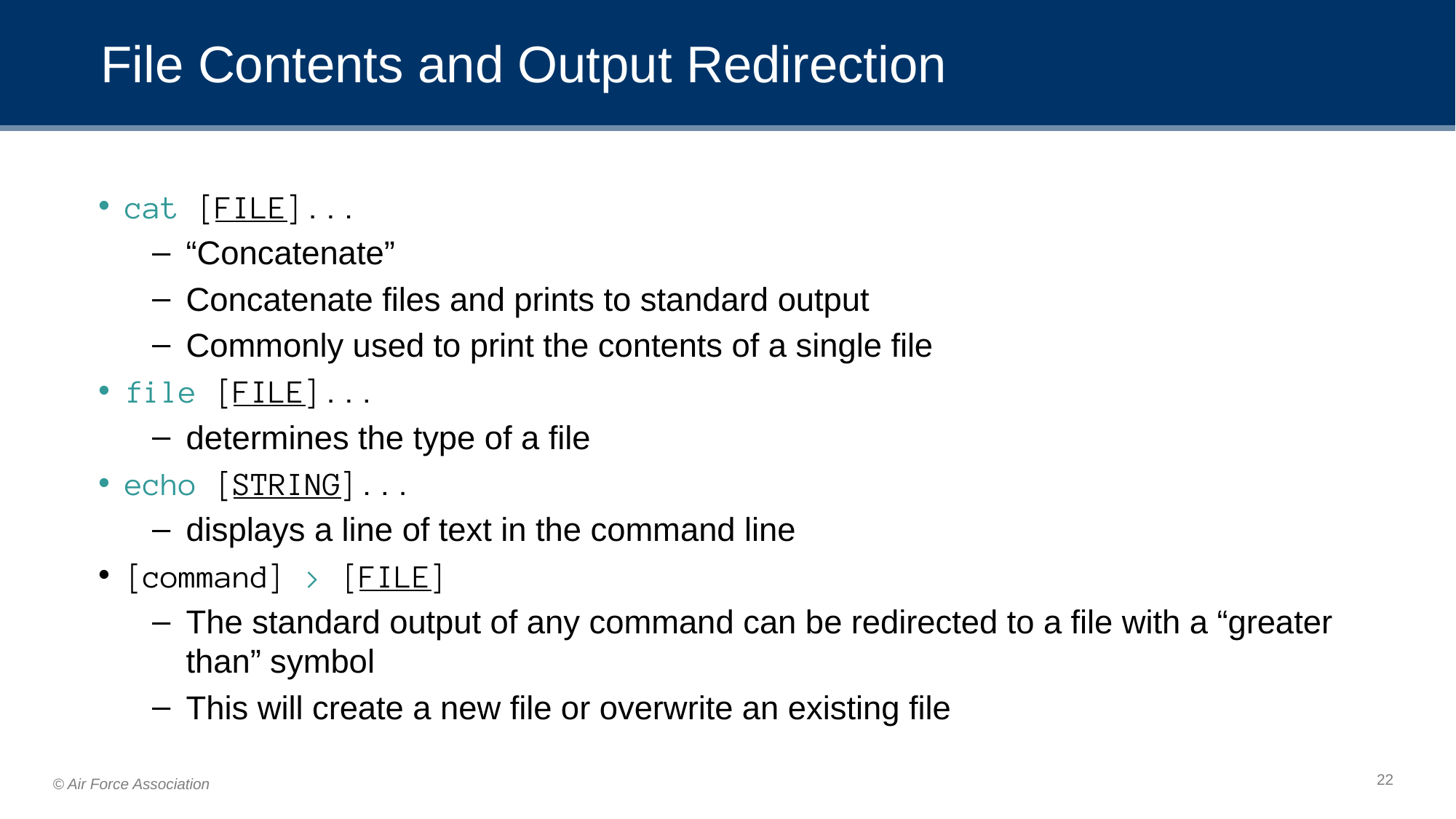

# File Contents and Output Redirection
cat [FILE]...
“Concatenate”
Concatenate files and prints to standard output
Commonly used to print the contents of a single file
file [FILE]...
determines the type of a file
echo [STRING]...
displays a line of text in the command line
[command] > [FILE]
The standard output of any command can be redirected to a file with a “greater than” symbol
This will create a new file or overwrite an existing file
22